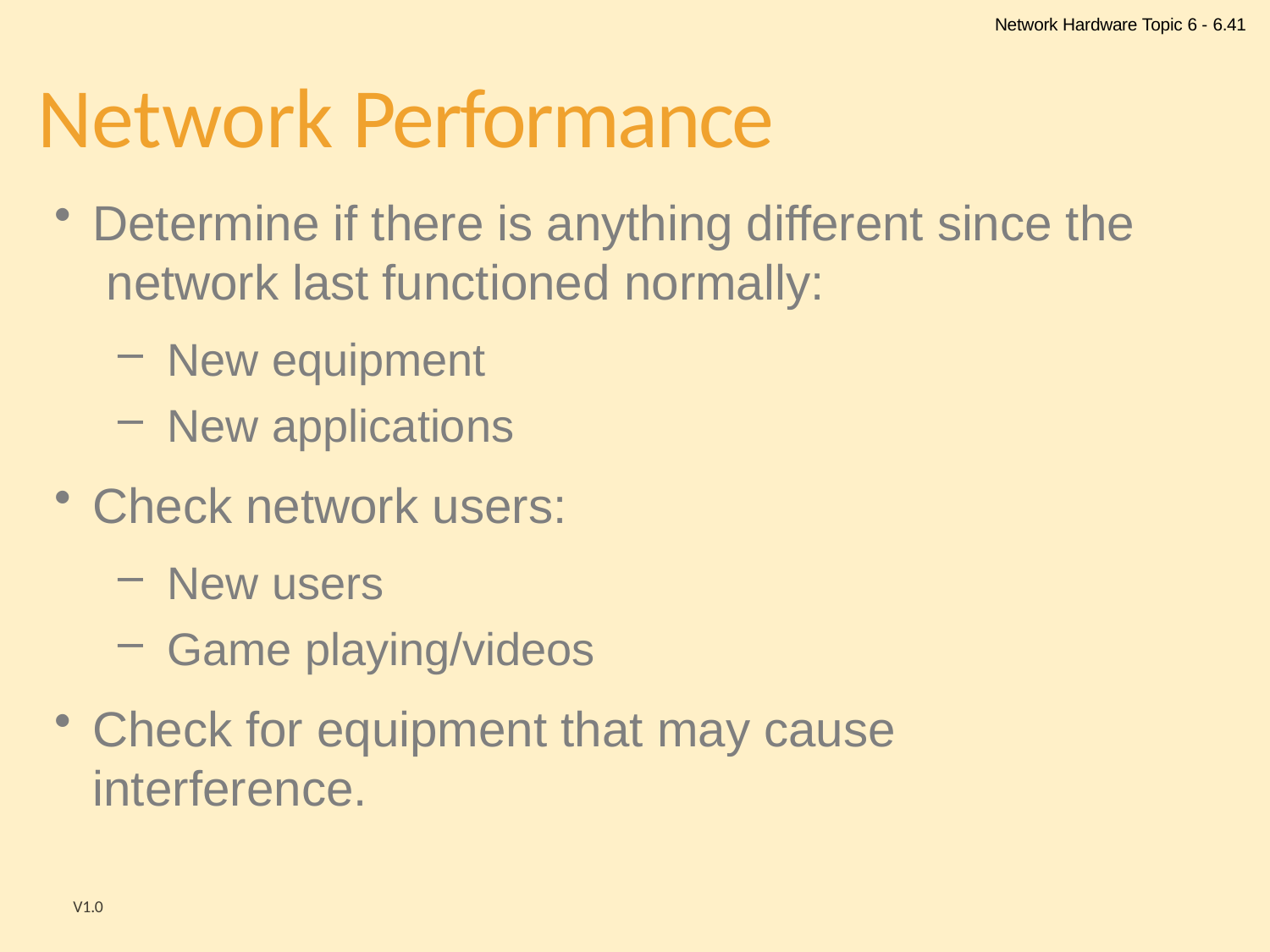

Network Hardware Topic 6 - 6.41
# Network Performance
Determine if there is anything different since the  network last functioned normally:
New equipment
New applications
Check network users:
New users
Game playing/videos
Check for equipment that may cause interference.
V1.0